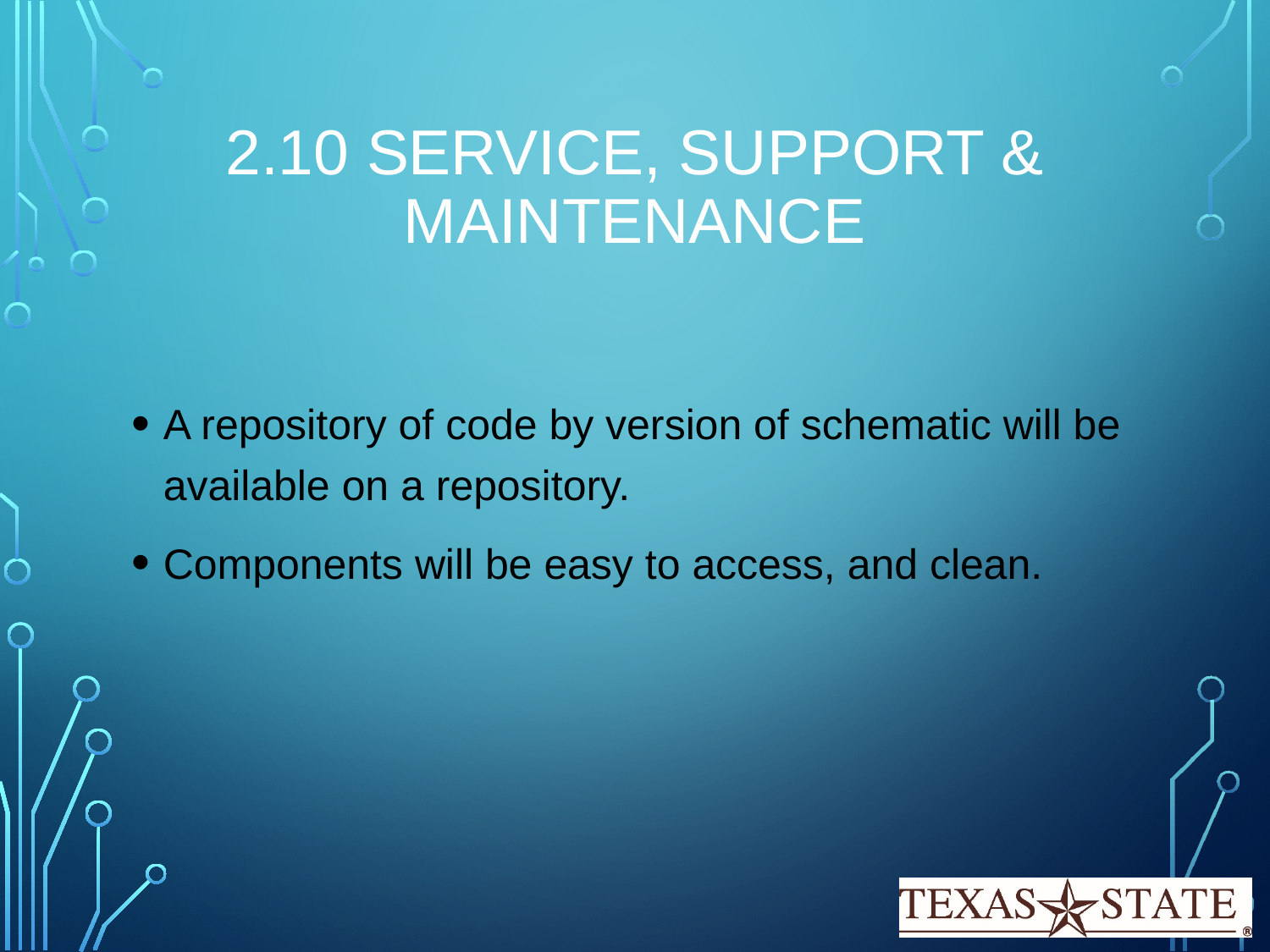

# 2.10 Service, Support & Maintenance

A repository of code by version of schematic will be available on a repository.
Components will be easy to access, and clean.